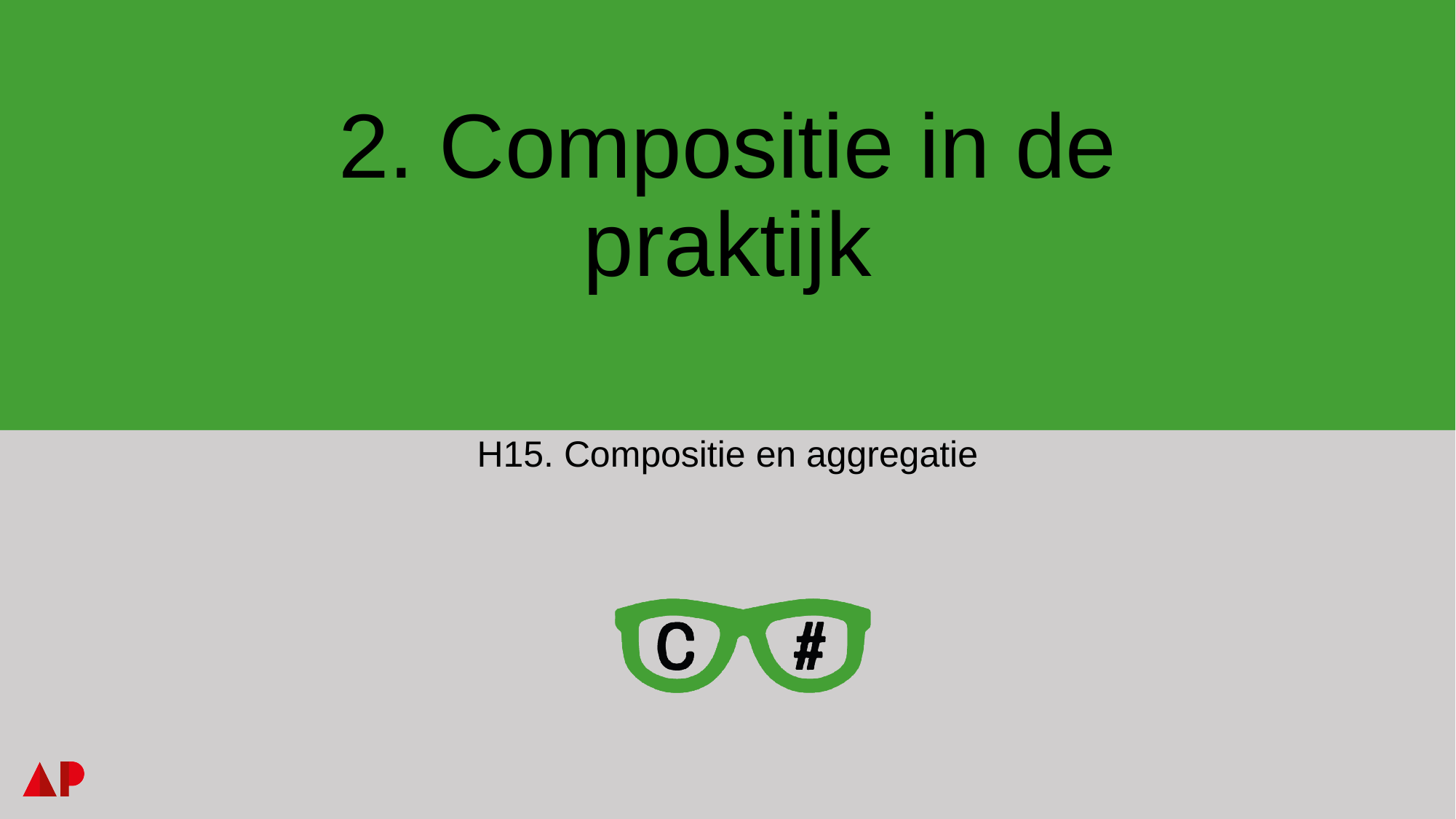

# 2. Compositie in de praktijk
H15. Compositie en aggregatie